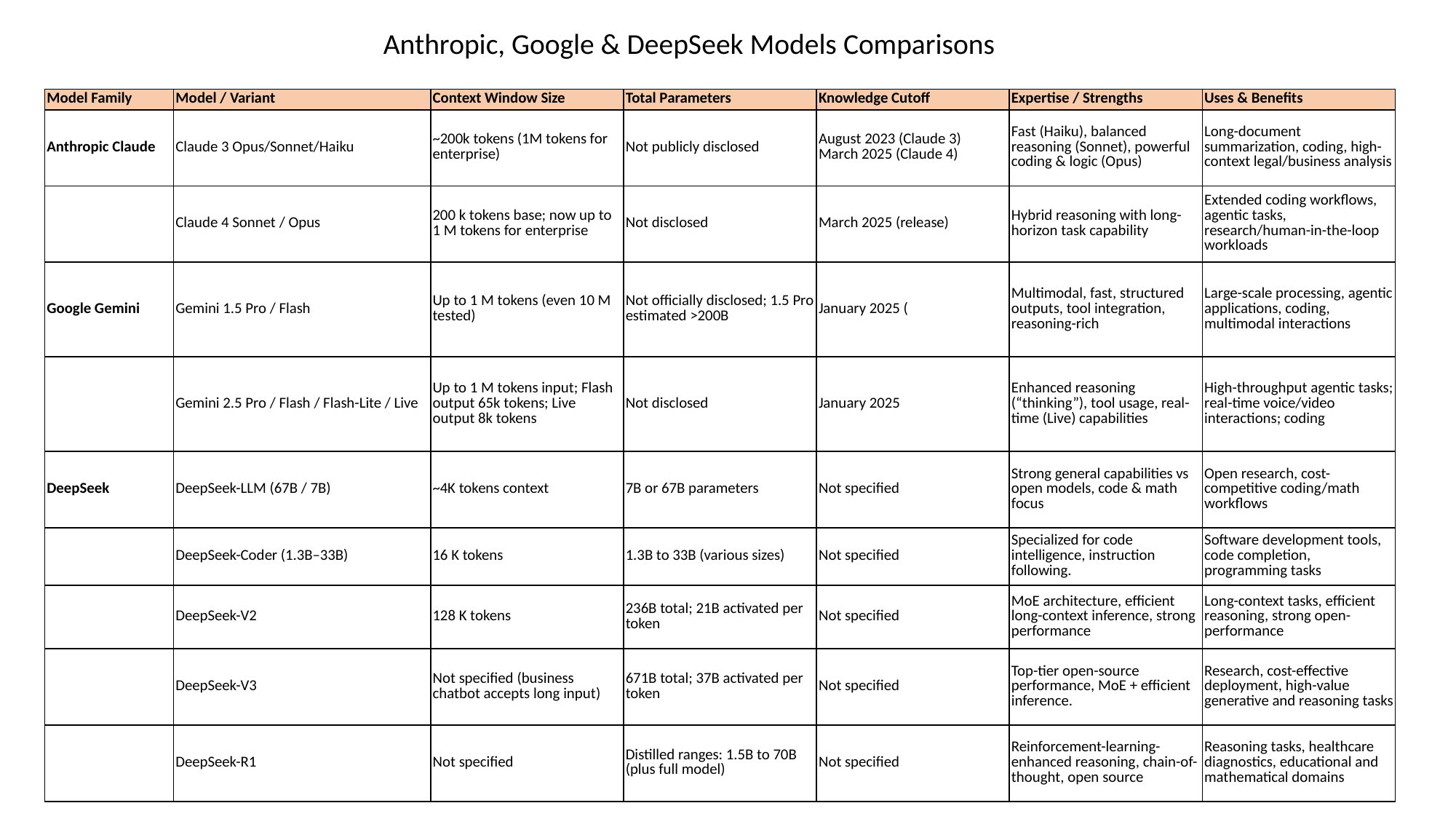

# Anthropic, Google & DeepSeek Models Comparisons

| Model Family | Model / Variant | Context Window Size | Total Parameters | Knowledge Cutoff | Expertise / Strengths | Uses & Benefits |
| --- | --- | --- | --- | --- | --- | --- |
| Anthropic Claude | Claude 3 Opus/Sonnet/Haiku | ~200k tokens (1M tokens for enterprise) | Not publicly disclosed | August 2023 (Claude 3) March 2025 (Claude 4) | Fast (Haiku), balanced reasoning (Sonnet), powerful coding & logic (Opus) | Long-document summarization, coding, high-context legal/business analysis |
|  | Claude 4 Sonnet / Opus | 200 k tokens base; now up to 1 M tokens for enterprise | Not disclosed | March 2025 (release) | Hybrid reasoning with long-horizon task capability | Extended coding workflows, agentic tasks, research/human-in-the-loop workloads |
| Google Gemini | Gemini 1.5 Pro / Flash | Up to 1 M tokens (even 10 M tested) | Not officially disclosed; 1.5 Pro estimated >200B | January 2025 ( | Multimodal, fast, structured outputs, tool integration, reasoning-rich | Large-scale processing, agentic applications, coding, multimodal interactions |
|  | Gemini 2.5 Pro / Flash / Flash-Lite / Live | Up to 1 M tokens input; Flash output 65k tokens; Live output 8k tokens | Not disclosed | January 2025 | Enhanced reasoning (“thinking”), tool usage, real-time (Live) capabilities | High-throughput agentic tasks; real-time voice/video interactions; coding |
| DeepSeek | DeepSeek-LLM (67B / 7B) | ~4K tokens context | 7B or 67B parameters | Not specified | Strong general capabilities vs open models, code & math focus | Open research, cost-competitive coding/math workflows |
|  | DeepSeek-Coder (1.3B–33B) | 16 K tokens | 1.3B to 33B (various sizes) | Not specified | Specialized for code intelligence, instruction following. | Software development tools, code completion, programming tasks |
|  | DeepSeek-V2 | 128 K tokens | 236B total; 21B activated per token | Not specified | MoE architecture, efficient long-context inference, strong performance | Long-context tasks, efficient reasoning, strong open-performance |
|  | DeepSeek-V3 | Not specified (business chatbot accepts long input) | 671B total; 37B activated per token | Not specified | Top-tier open-source performance, MoE + efficient inference. | Research, cost-effective deployment, high-value generative and reasoning tasks |
|  | DeepSeek-R1 | Not specified | Distilled ranges: 1.5B to 70B (plus full model) | Not specified | Reinforcement-learning-enhanced reasoning, chain-of-thought, open source | Reasoning tasks, healthcare diagnostics, educational and mathematical domains |